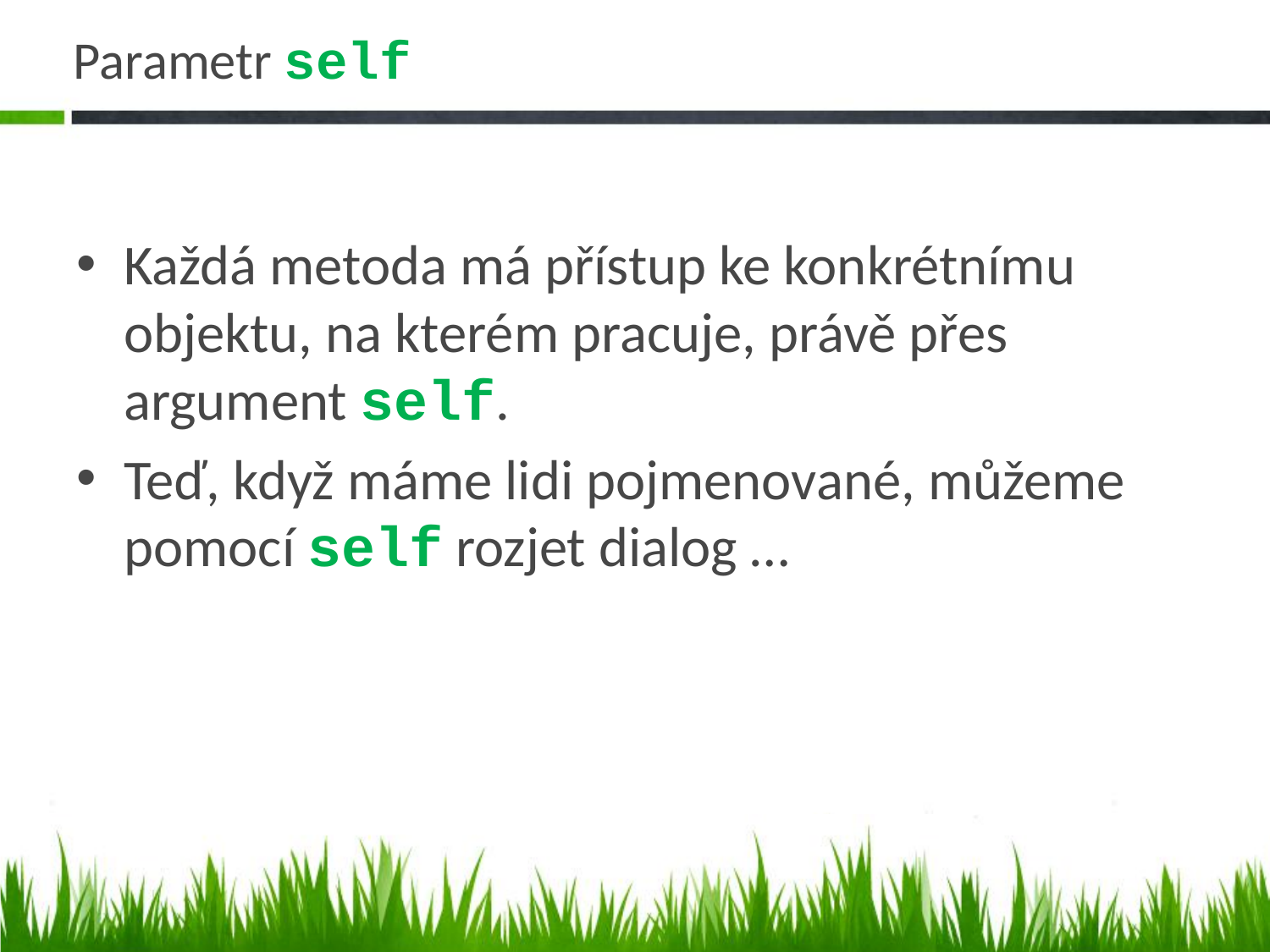

# Parametr self
Každá metoda má přístup ke konkrétnímu objektu, na kterém pracuje, právě přes argument self.
Teď, když máme lidi pojmenované, můžeme pomocí self rozjet dialog …